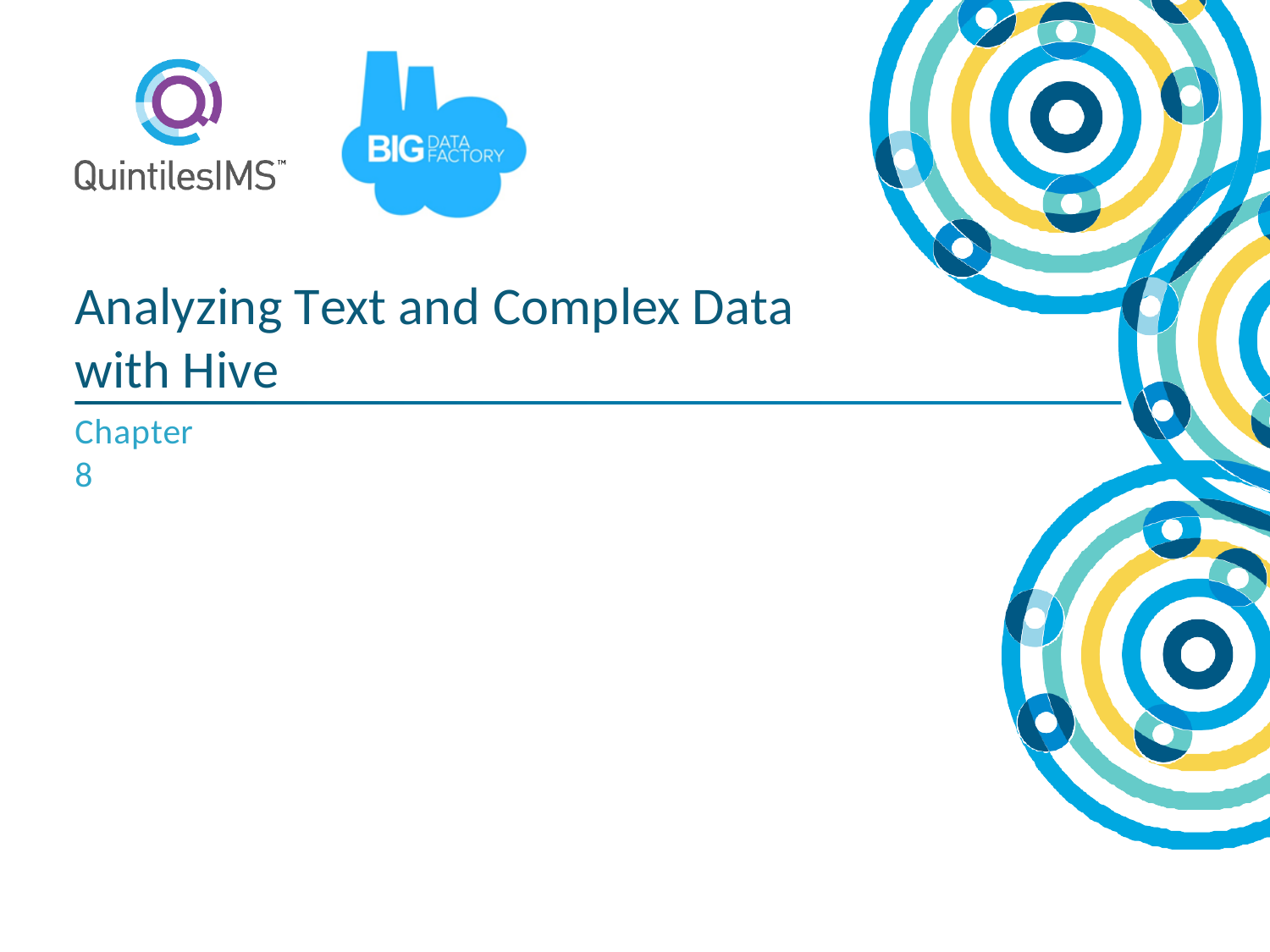

Analyzing Text and Complex Data with Hive
Chapter 8